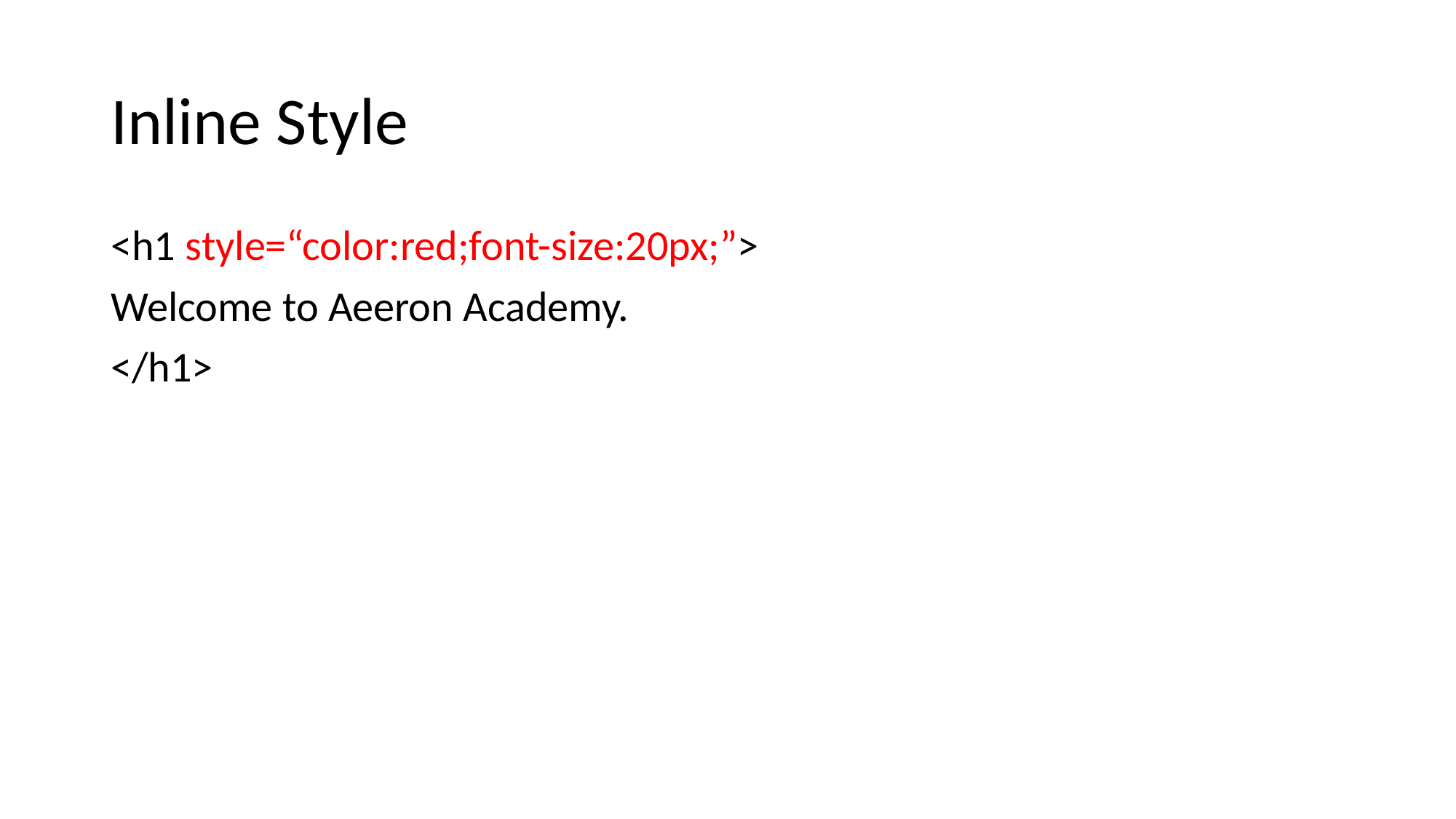

# Inline Style
<h1 style=“color:red;font-size:20px;”>
Welcome to Aeeron Academy.
</h1>